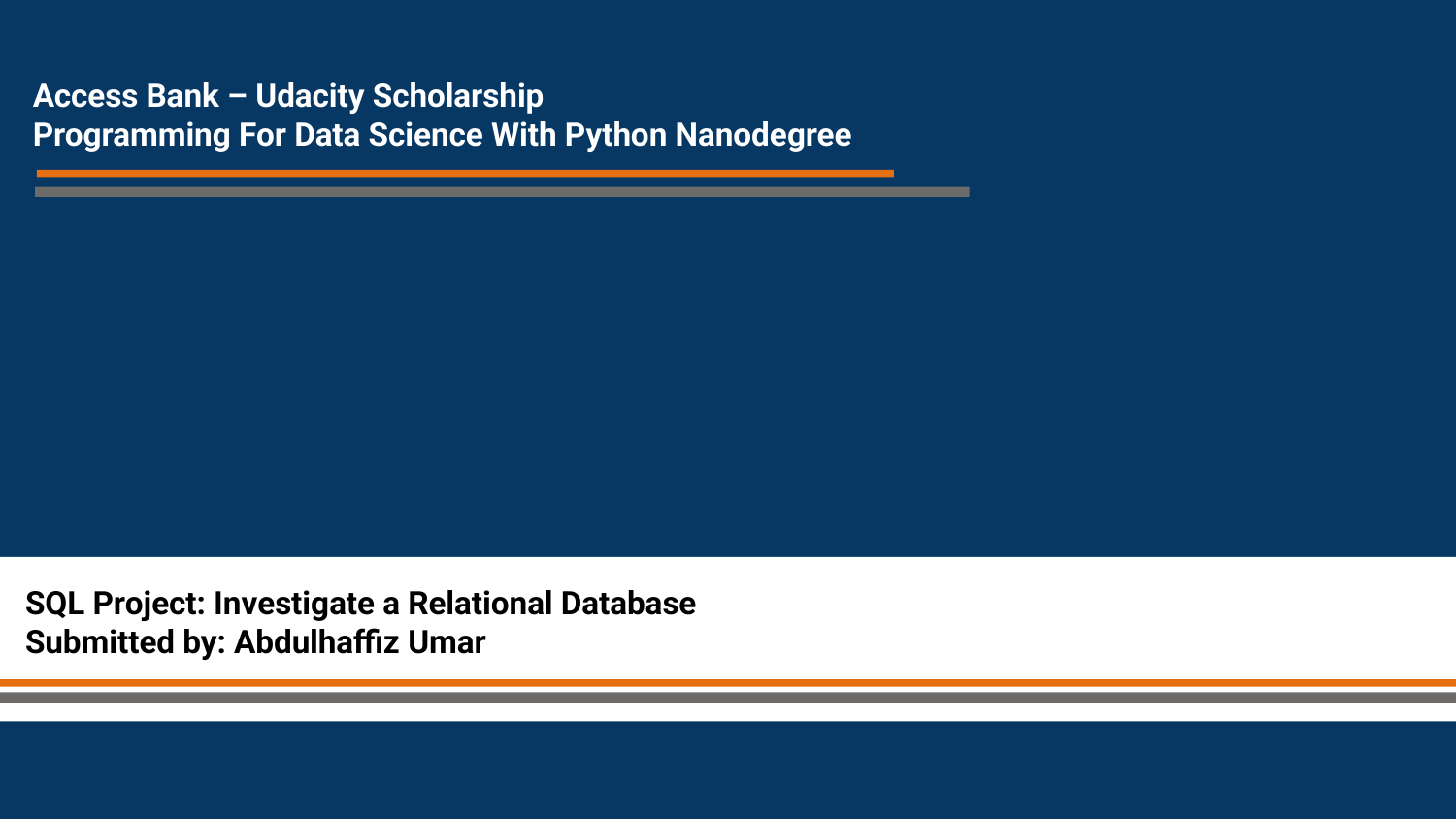

Access Bank – Udacity Scholarship
Programming For Data Science With Python Nanodegree

L
SQL Project: Investigate a Relational Database
Submitted by: Abdulhaffiz Umar